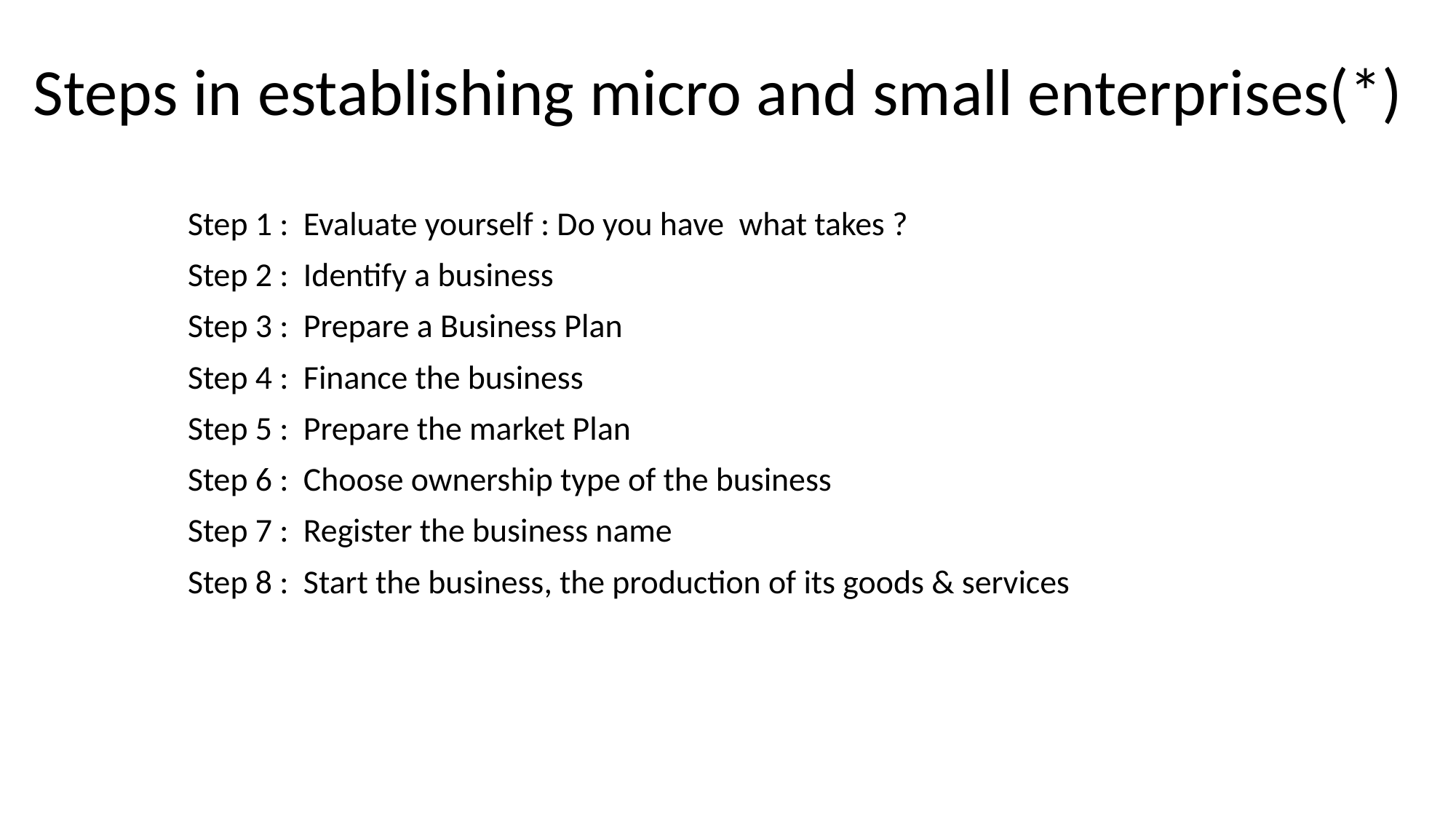

# Steps in establishing micro and small enterprises(*)
Step 1 :  Evaluate yourself : Do you have  what takes ?
Step 2 :  Identify a business
Step 3 :  Prepare a Business Plan
Step 4 :  Finance the business
Step 5 :  Prepare the market Plan
Step 6 :  Choose ownership type of the business
Step 7 :  Register the business name
Step 8 :  Start the business, the production of its goods & services